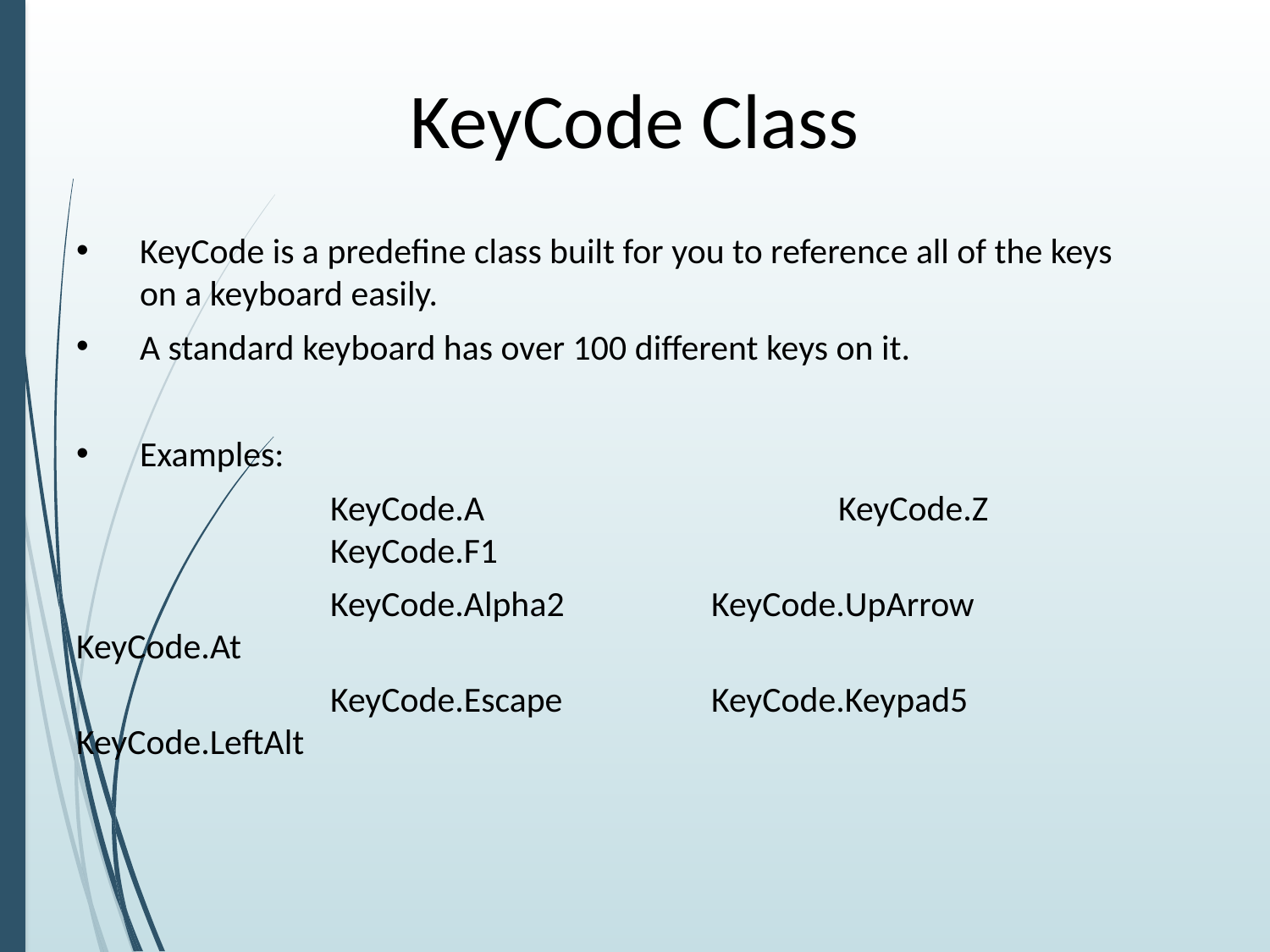

# KeyCode Class
KeyCode is a predefine class built for you to reference all of the keys on a keyboard easily.
A standard keyboard has over 100 different keys on it.

Examples:
		KeyCode.A 			KeyCode.Z 			KeyCode.F1
		KeyCode.Alpha2 		KeyCode.UpArrow 	KeyCode.At
		KeyCode.Escape		KeyCode.Keypad5	KeyCode.LeftAlt